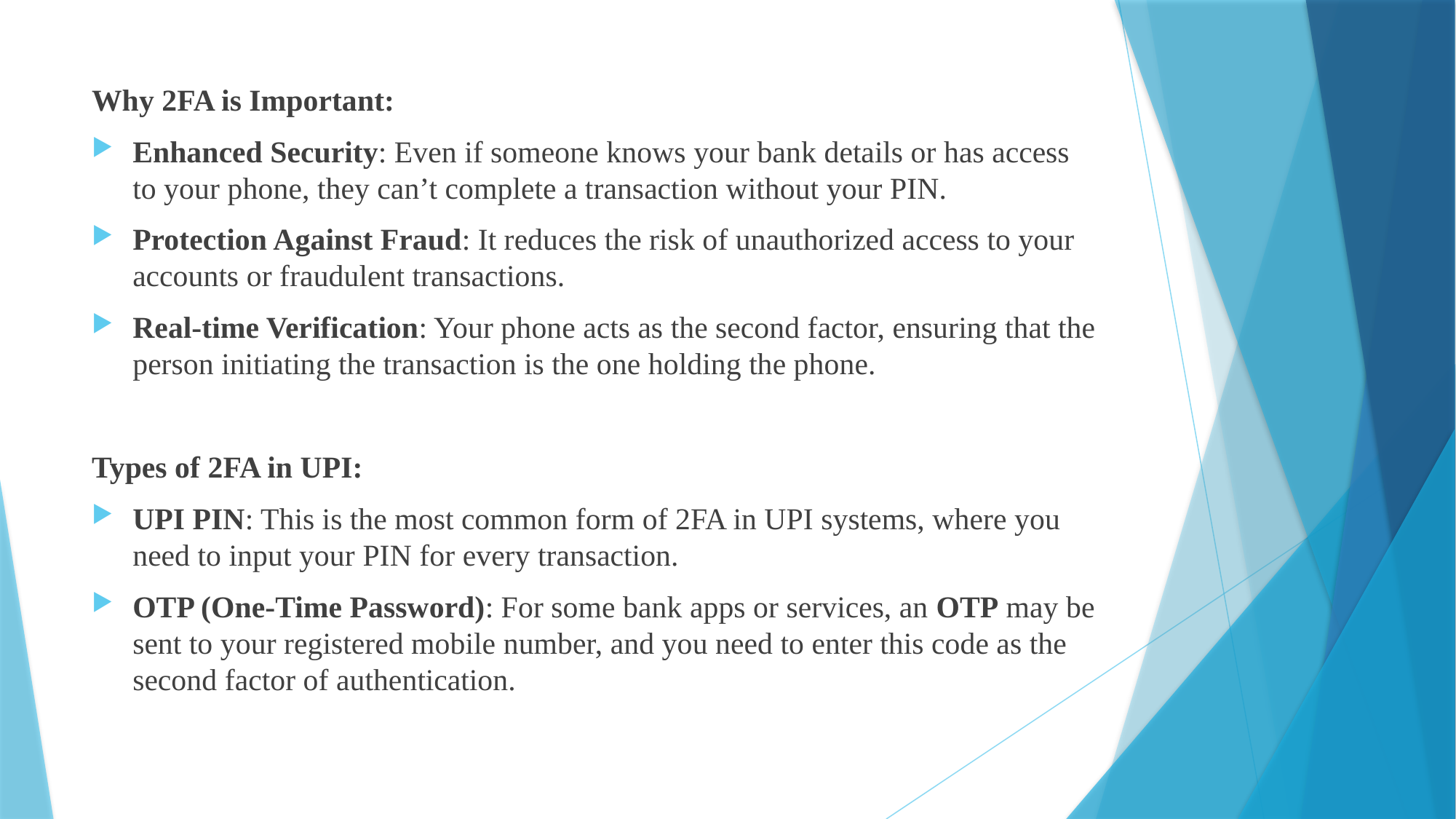

Why 2FA is Important:
Enhanced Security: Even if someone knows your bank details or has access to your phone, they can’t complete a transaction without your PIN.
Protection Against Fraud: It reduces the risk of unauthorized access to your accounts or fraudulent transactions.
Real-time Verification: Your phone acts as the second factor, ensuring that the person initiating the transaction is the one holding the phone.

Types of 2FA in UPI:
UPI PIN: This is the most common form of 2FA in UPI systems, where you need to input your PIN for every transaction.
OTP (One-Time Password): For some bank apps or services, an OTP may be sent to your registered mobile number, and you need to enter this code as the second factor of authentication.